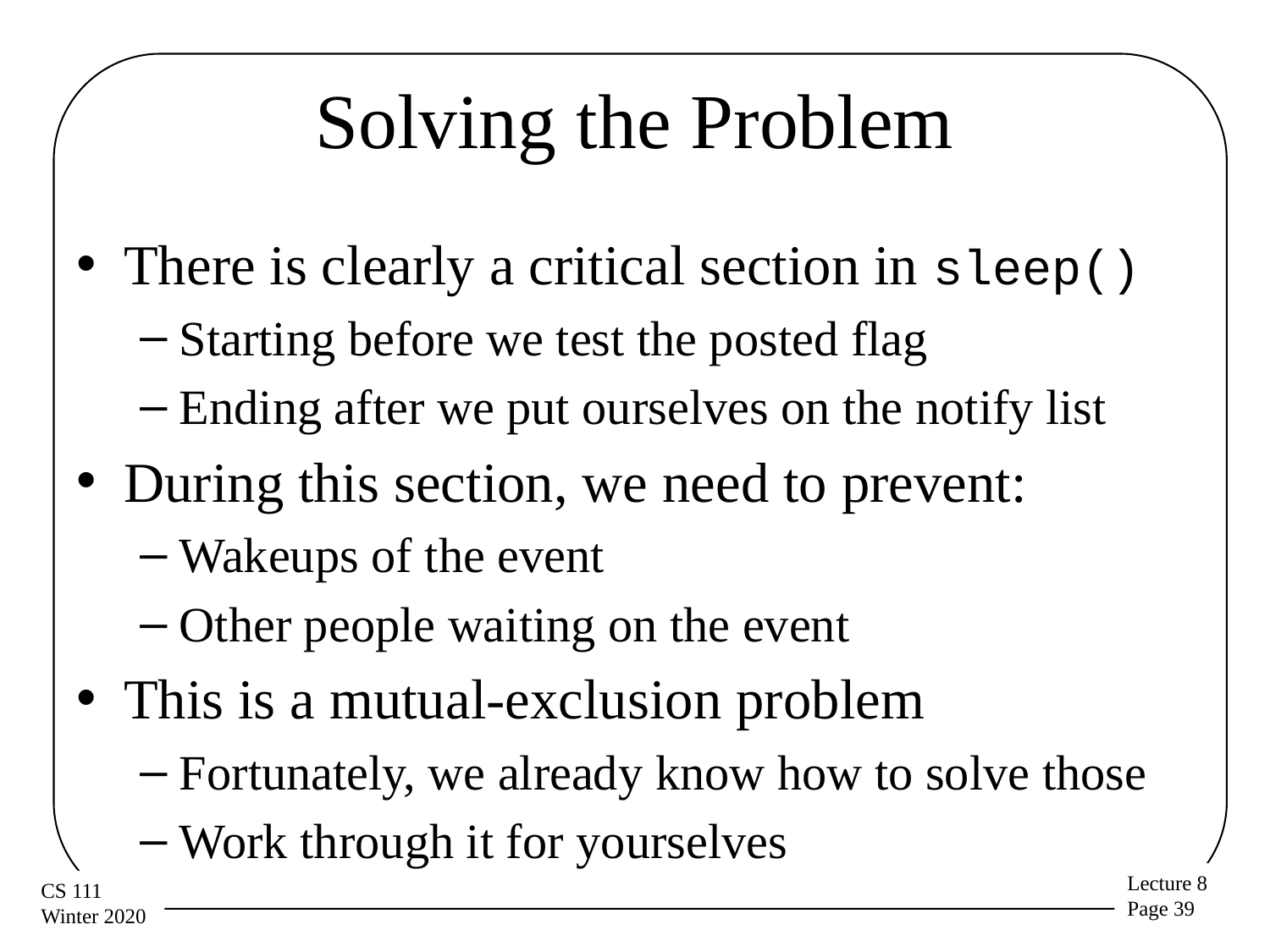

# Solving the Problem
There is clearly a critical section in sleep()
Starting before we test the posted flag
Ending after we put ourselves on the notify list
During this section, we need to prevent:
Wakeups of the event
Other people waiting on the event
This is a mutual-exclusion problem
Fortunately, we already know how to solve those
Work through it for yourselves